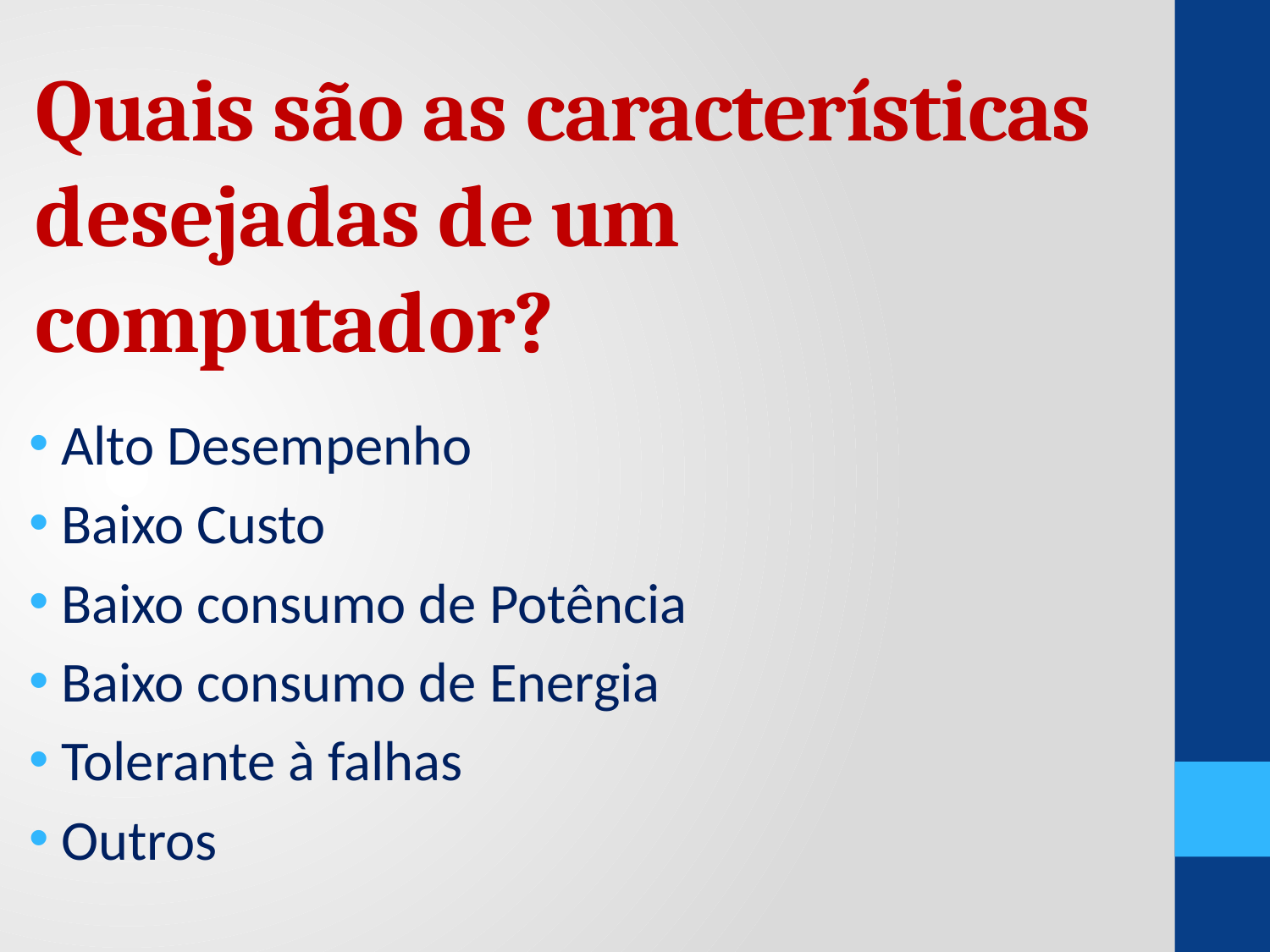

# Quais são as características desejadas de um computador?
Alto Desempenho
Baixo Custo
Baixo consumo de Potência
Baixo consumo de Energia
Tolerante à falhas
Outros